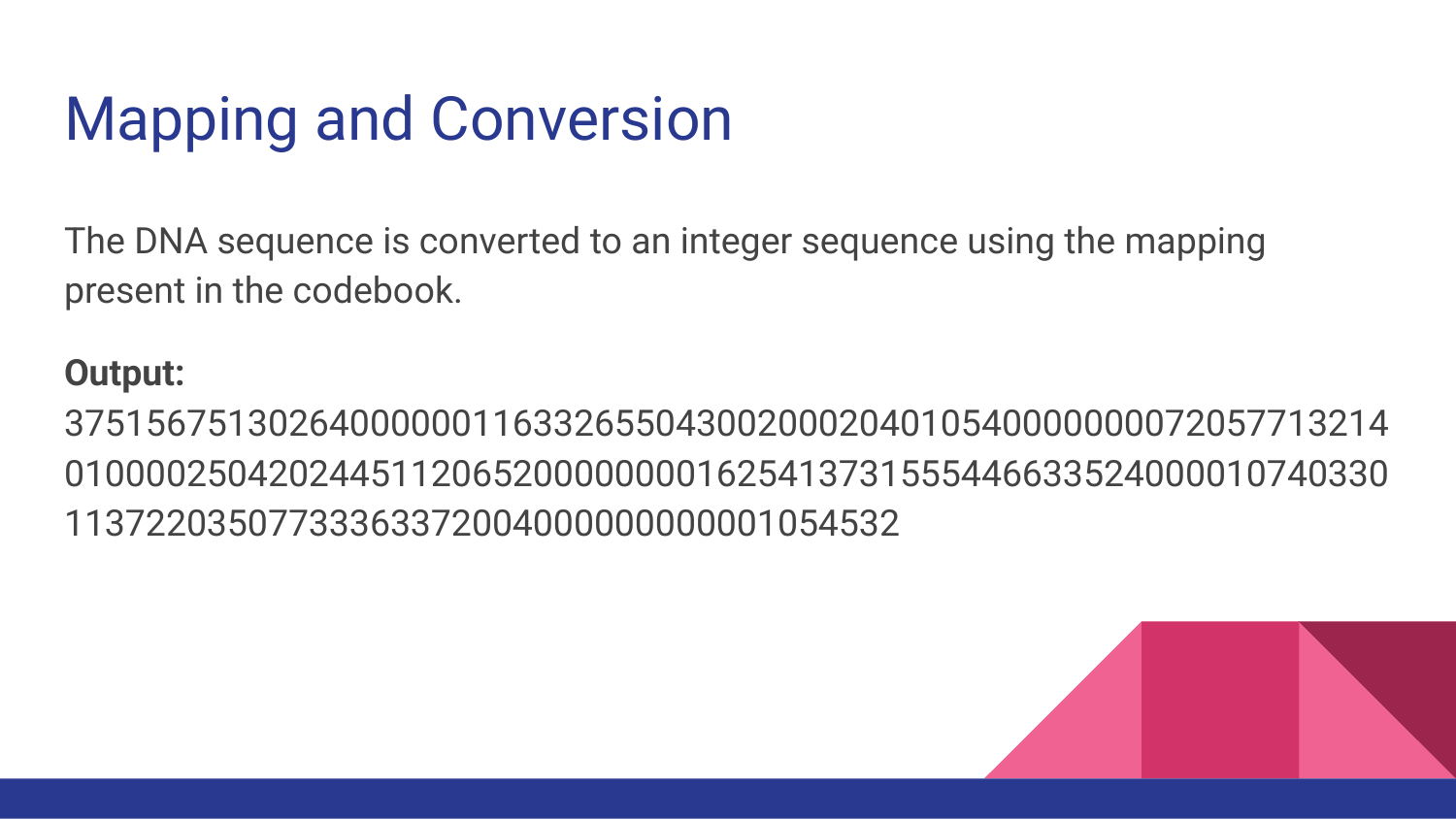

# Mapping and Conversion
The DNA sequence is converted to an integer sequence using the mapping present in the codebook.
Output: 375156751302640000001163326550430020002040105400000000720577132140100002504202445112065200000000162541373155544663352400001074033011372203507733363372004000000000001054532